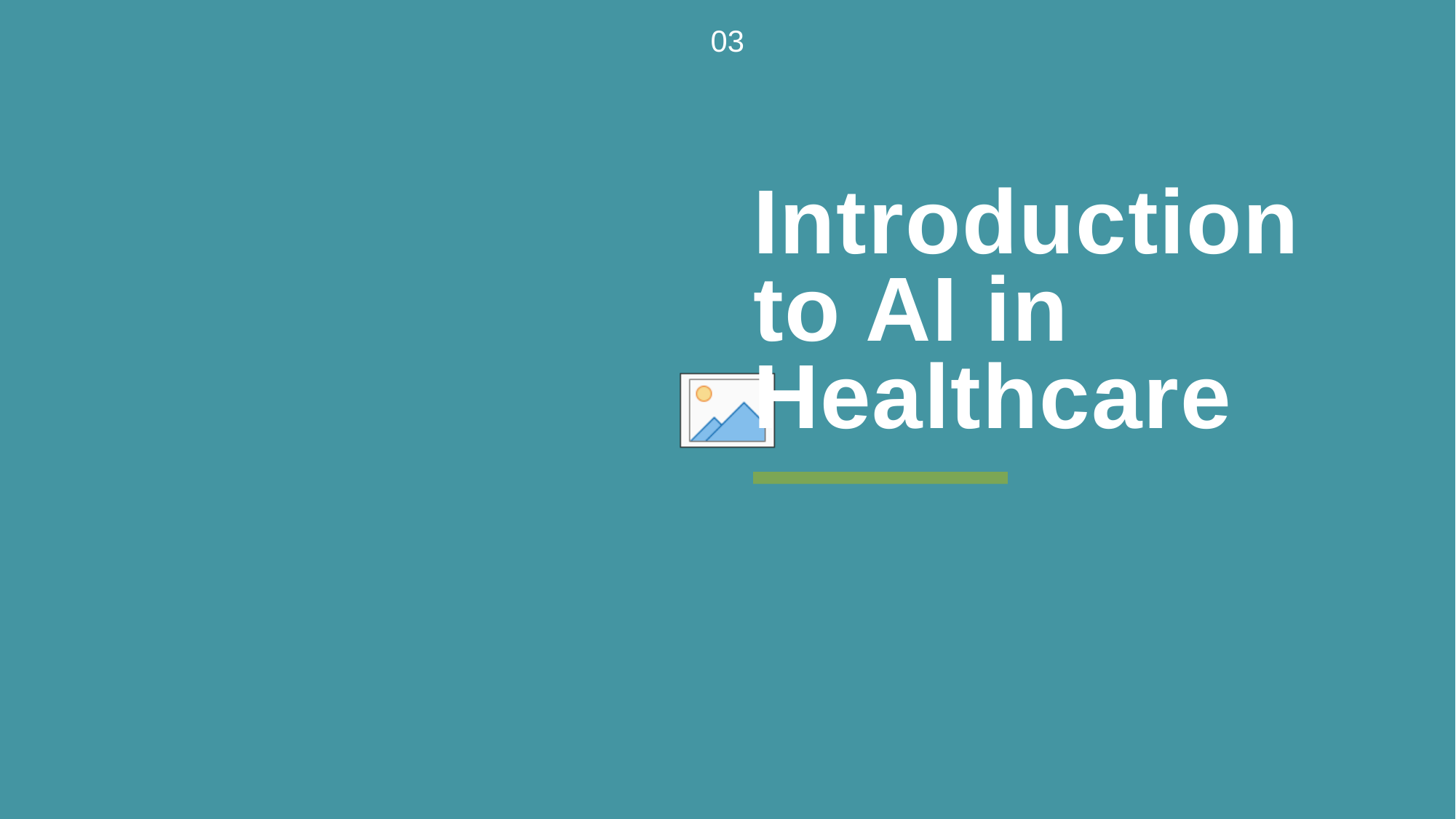

03
# Introduction to AI in Healthcare